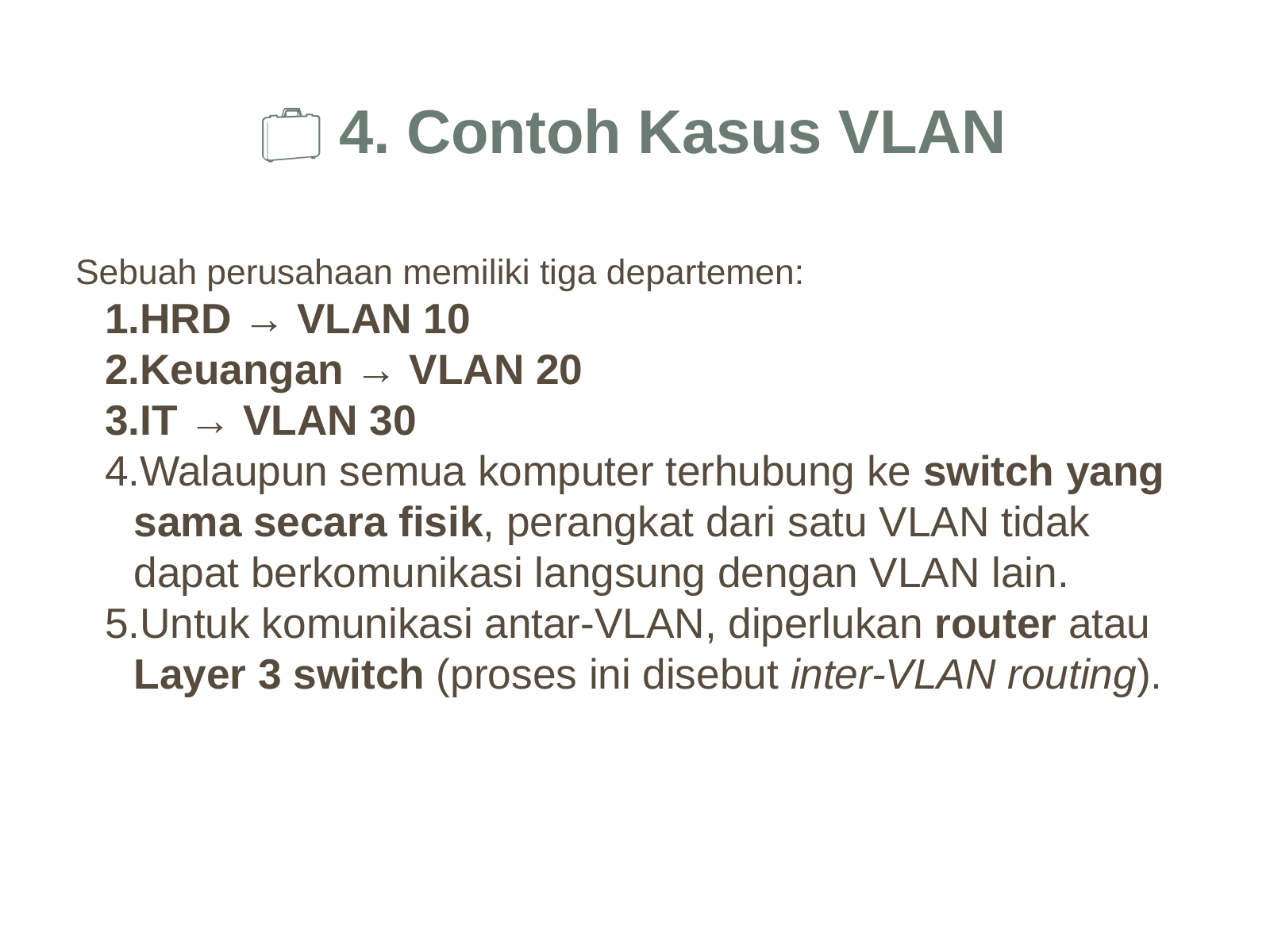

💼 4. Contoh Kasus VLAN
Sebuah perusahaan memiliki tiga departemen:
HRD → VLAN 10
Keuangan → VLAN 20
IT → VLAN 30
Walaupun semua komputer terhubung ke switch yang sama secara fisik, perangkat dari satu VLAN tidak dapat berkomunikasi langsung dengan VLAN lain.
Untuk komunikasi antar-VLAN, diperlukan router atau Layer 3 switch (proses ini disebut inter-VLAN routing).